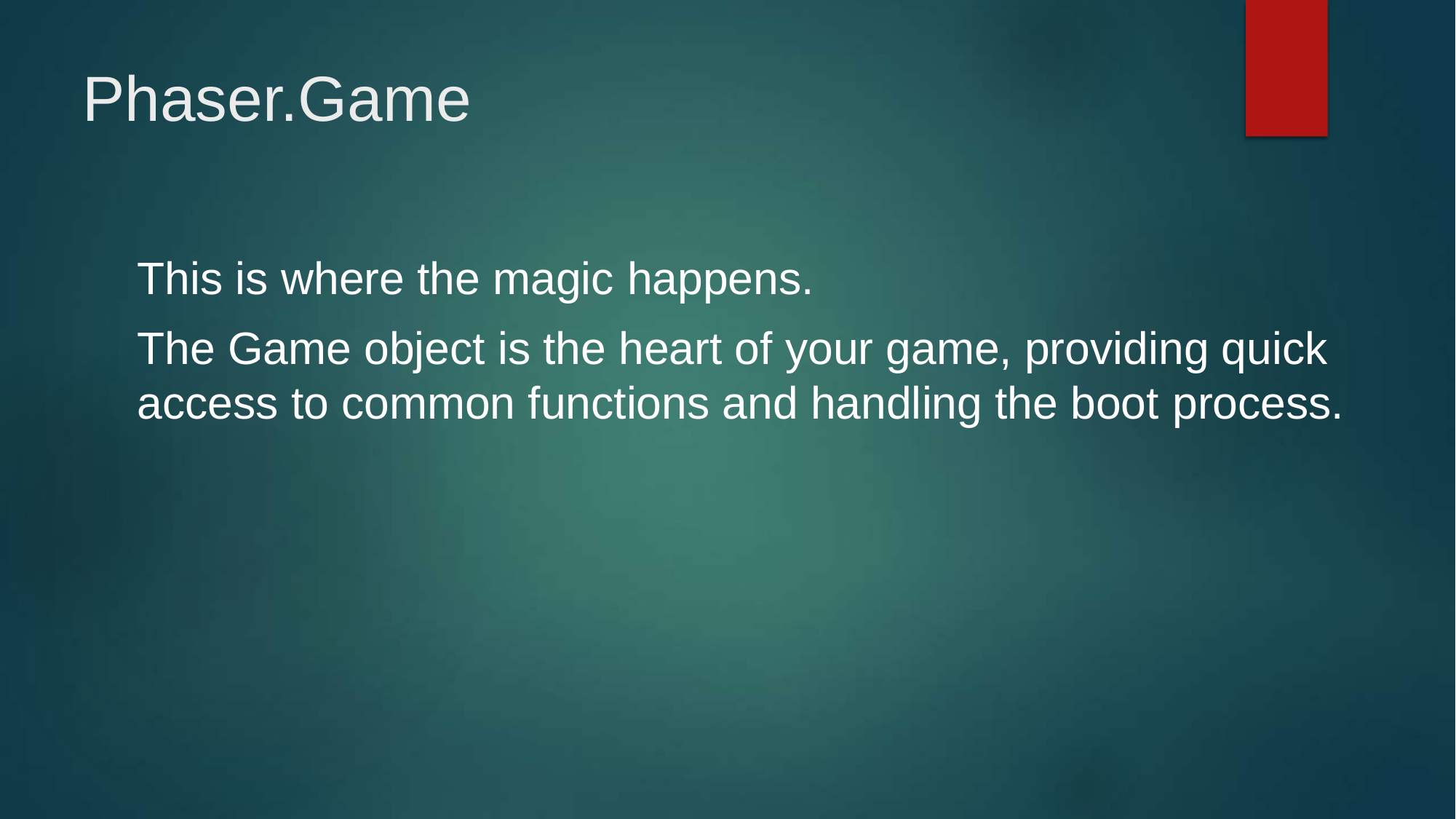

Phaser.Game
This is where the magic happens.
The Game object is the heart of your game, providing quick  access to common functions and handling the boot process.